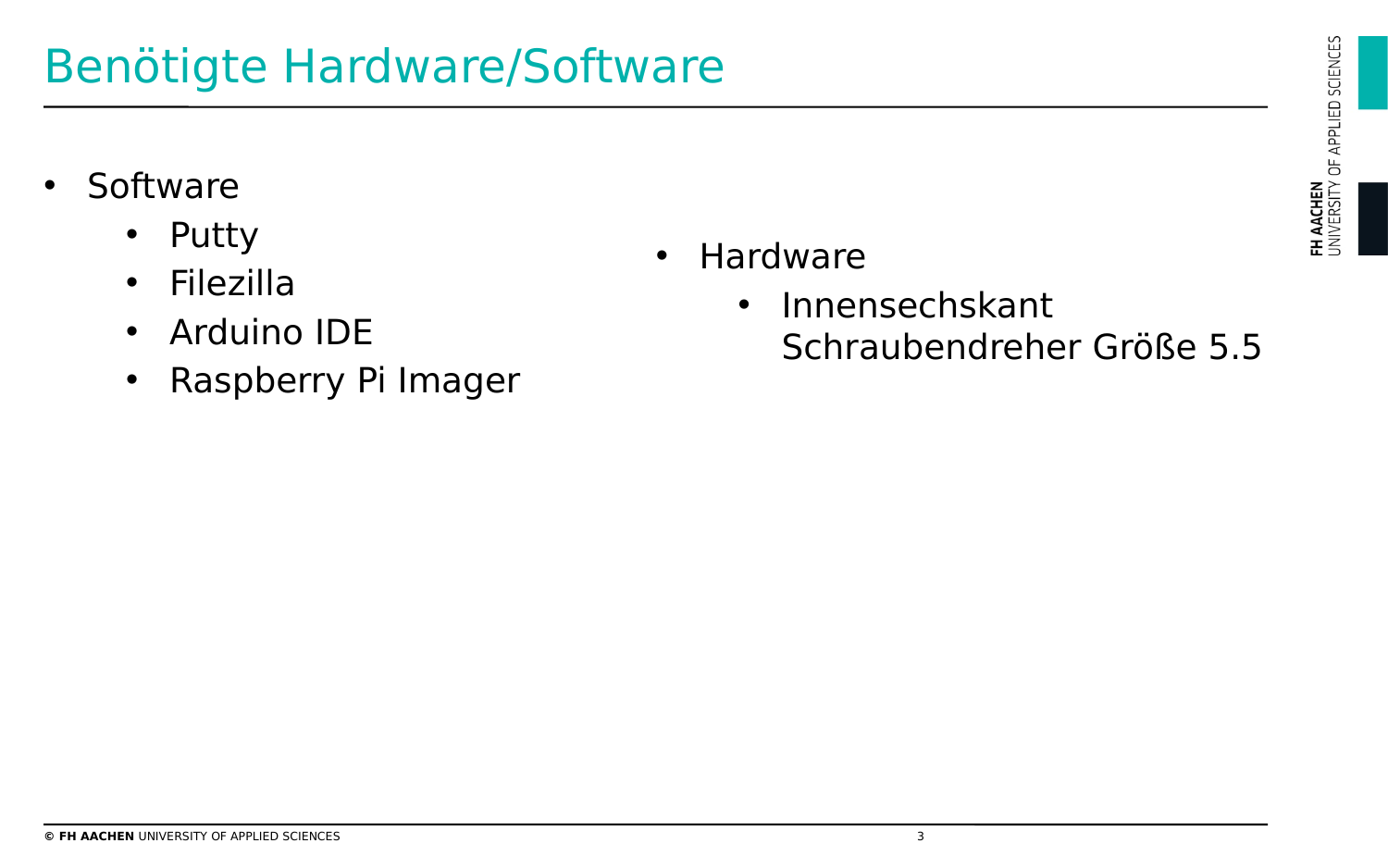

# Benötigte Hardware/Software
Software
Putty
Filezilla
Arduino IDE
Raspberry Pi Imager

Hardware
Innensechskant Schraubendreher Größe 5.5